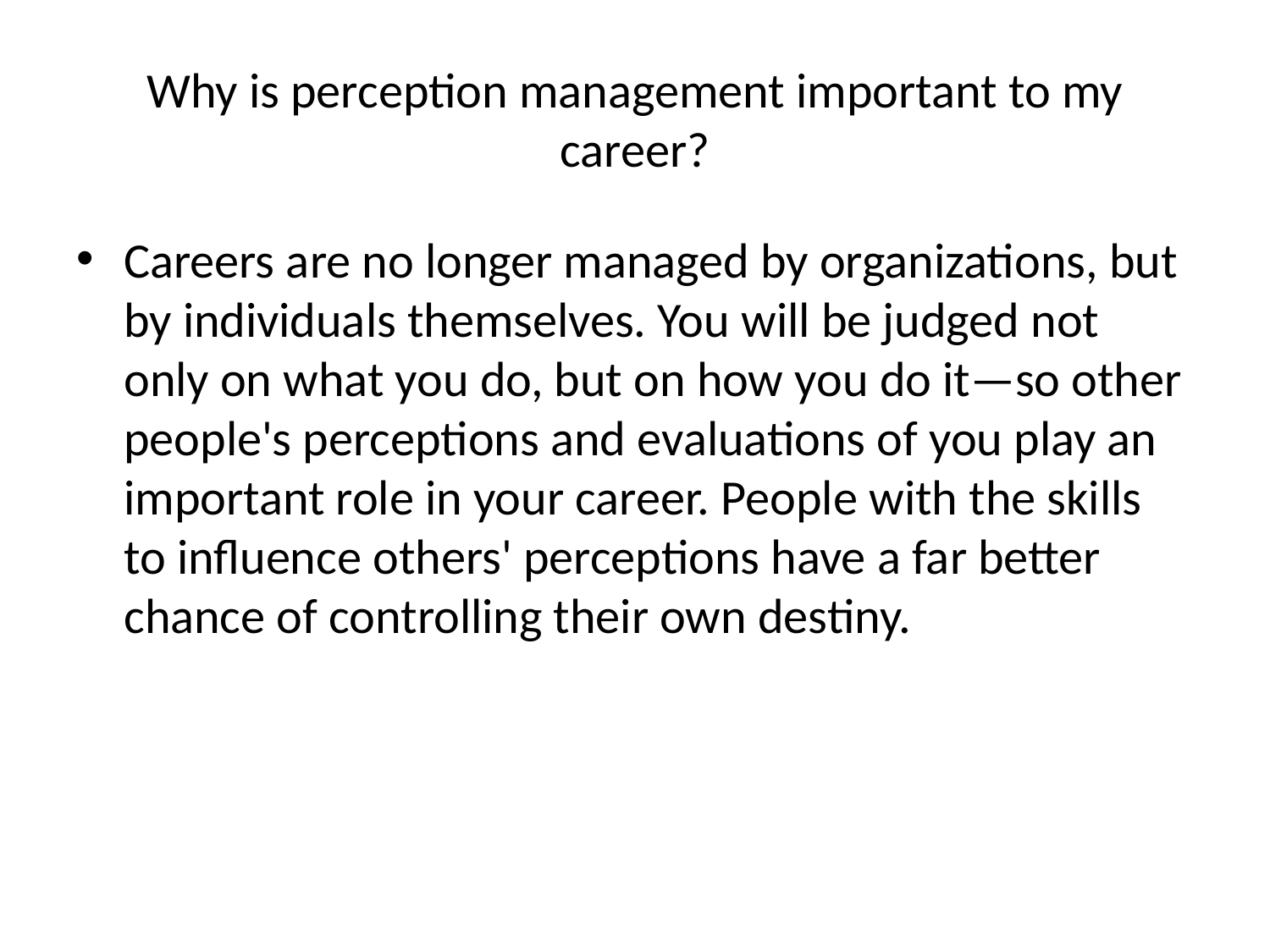

# Why is perception management important to my career?
Careers are no longer managed by organizations, but by individuals themselves. You will be judged not only on what you do, but on how you do it—so other people's perceptions and evaluations of you play an important role in your career. People with the skills to influence others' perceptions have a far better chance of controlling their own destiny.